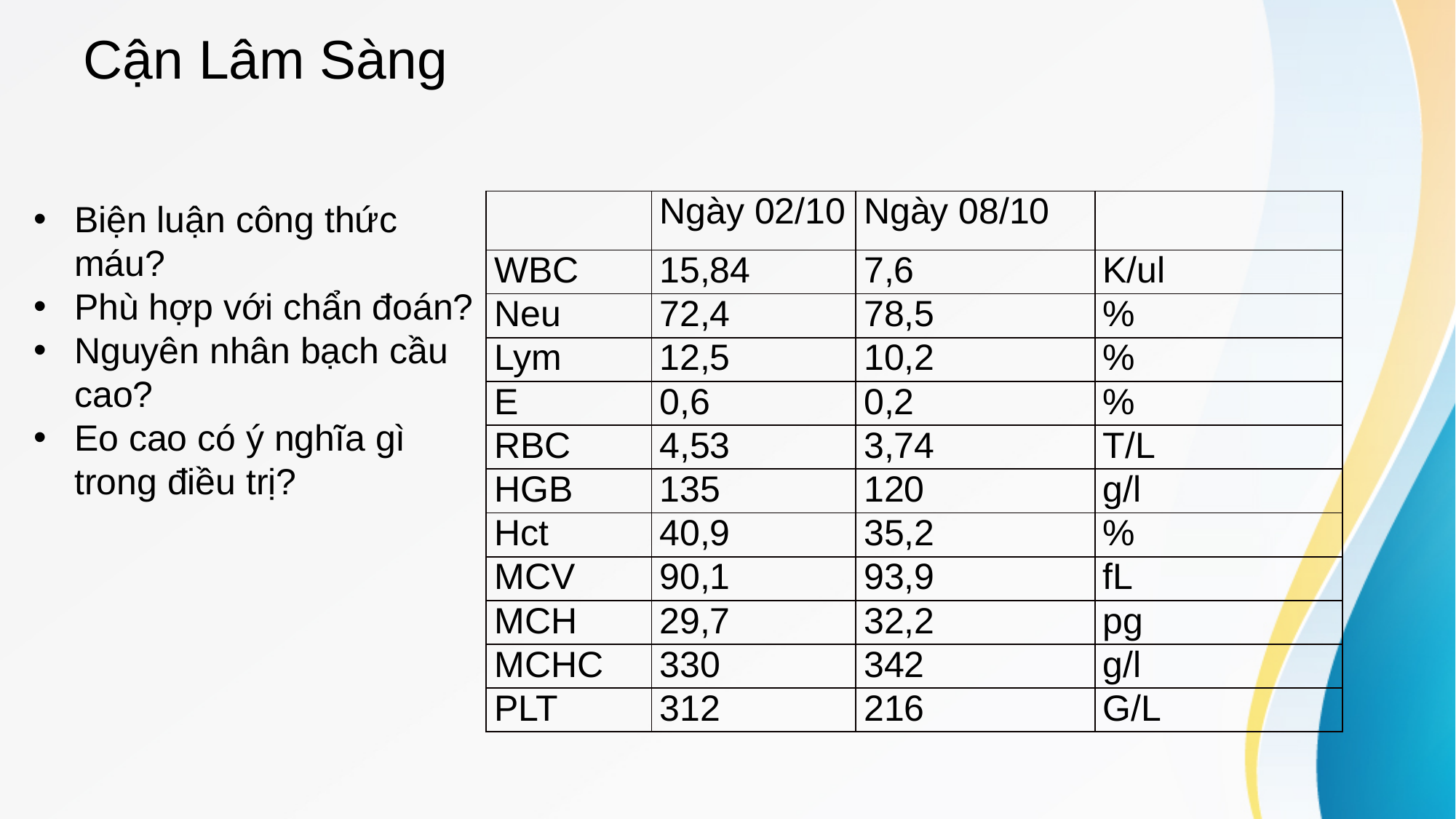

# Cận Lâm Sàng
Biện luận công thức máu?
Phù hợp với chẩn đoán?
Nguyên nhân bạch cầu cao?
Eo cao có ý nghĩa gì trong điều trị?
|  | Ngày 02/10 | Ngày 08/10 |  |
| --- | --- | --- | --- |
| WBC | 15,84 | 7,6 | K/ul |
| Neu | 72,4 | 78,5 | % |
| Lym | 12,5 | 10,2 | % |
| E | 0,6 | 0,2 | % |
| RBC | 4,53 | 3,74 | T/L |
| HGB | 135 | 120 | g/l |
| Hct | 40,9 | 35,2 | % |
| MCV | 90,1 | 93,9 | fL |
| MCH | 29,7 | 32,2 | pg |
| MCHC | 330 | 342 | g/l |
| PLT | 312 | 216 | G/L |